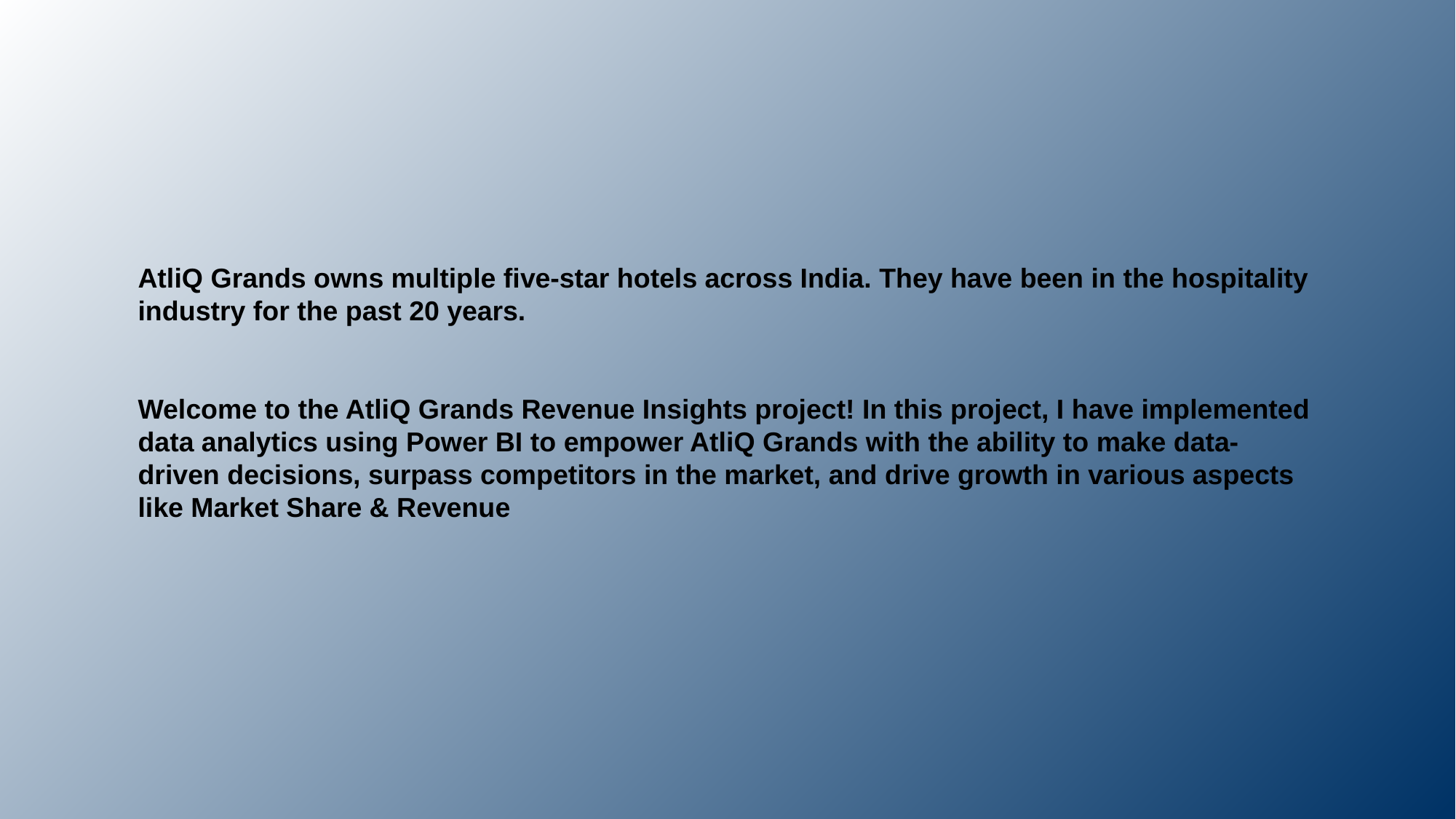

AtliQ Grands owns multiple five-star hotels across India. They have been in the hospitality industry for the past 20 years.

Welcome to the AtliQ Grands Revenue Insights project! In this project, I have implemented data analytics using Power BI to empower AtliQ Grands with the ability to make data-driven decisions, surpass competitors in the market, and drive growth in various aspects like Market Share & Revenue